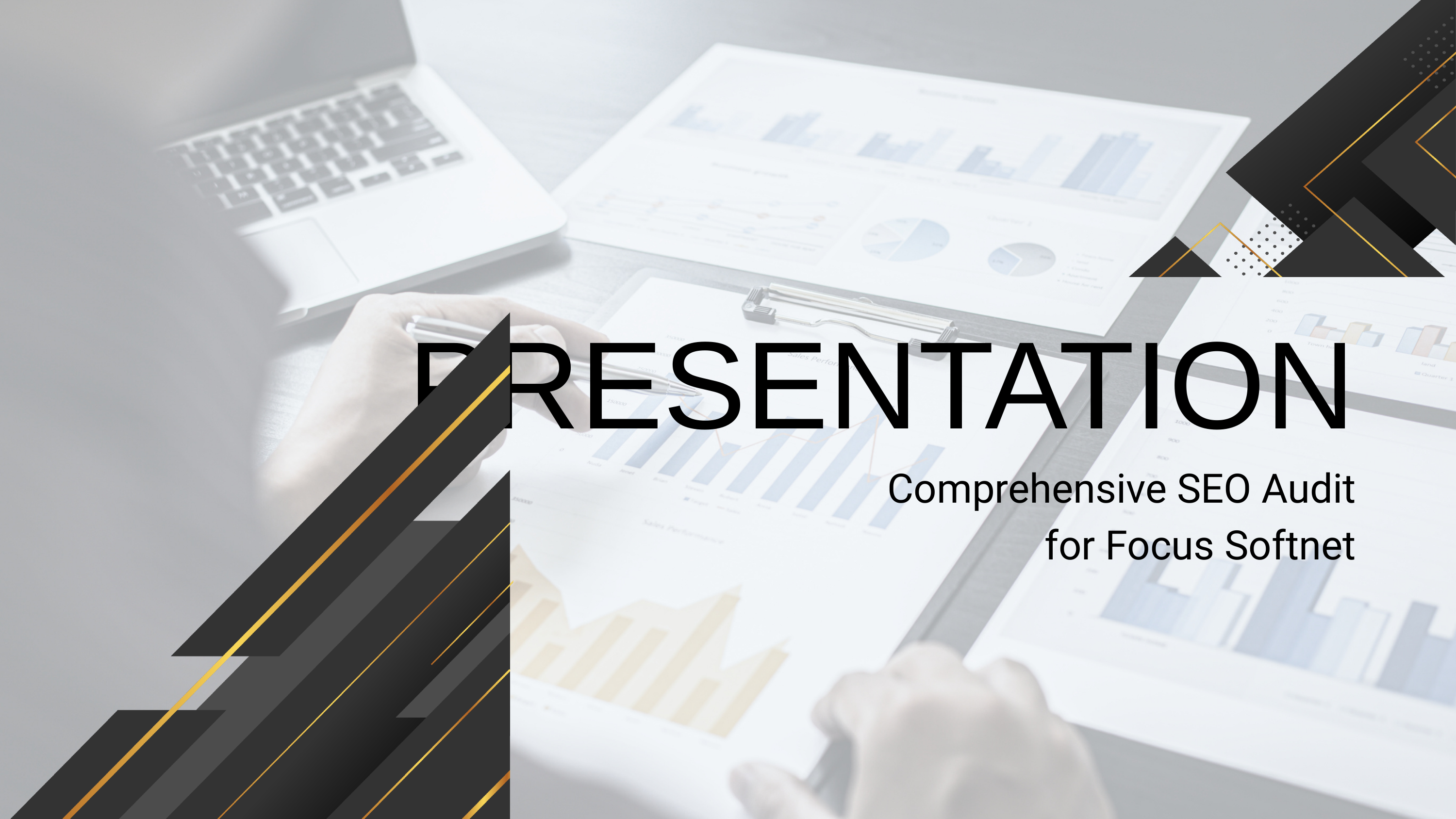

PRESENTATION
Comprehensive SEO Audit for Focus Softnet